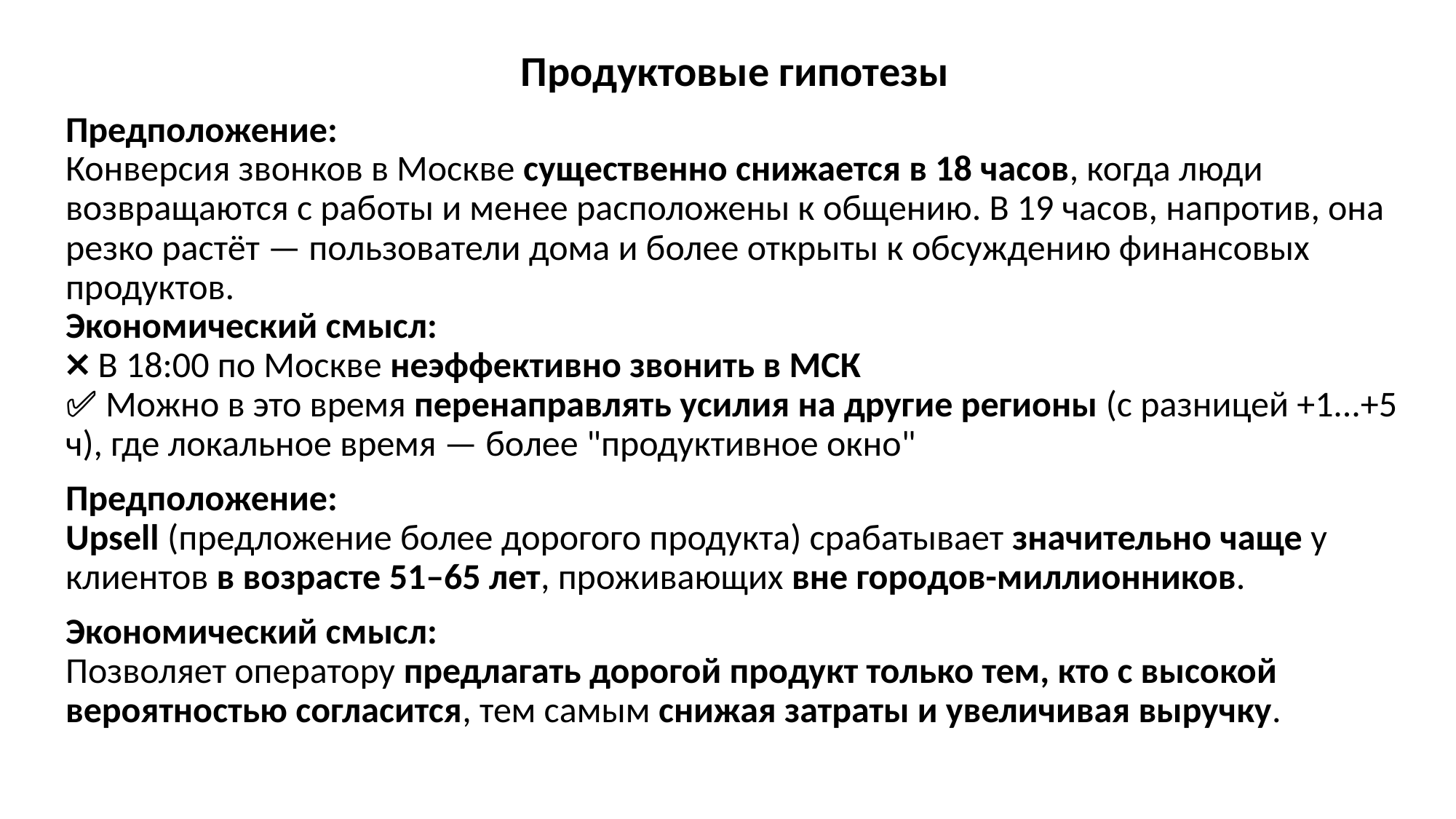

Продуктовые гипотезы
Предположение:
Конверсия звонков в Москве существенно снижается в 18 часов, когда люди возвращаются с работы и менее расположены к общению. В 19 часов, напротив, она резко растёт — пользователи дома и более открыты к обсуждению финансовых продуктов.
Экономический смысл:
❌ В 18:00 по Москве неэффективно звонить в МСК
✅ Можно в это время перенаправлять усилия на другие регионы (с разницей +1...+5 ч), где локальное время — более "продуктивное окно"
Предположение:
Upsell (предложение более дорогого продукта) срабатывает значительно чаще у клиентов в возрасте 51–65 лет, проживающих вне городов-миллионников.
Экономический смысл:
Позволяет оператору предлагать дорогой продукт только тем, кто с высокой вероятностью согласится, тем самым снижая затраты и увеличивая выручку.